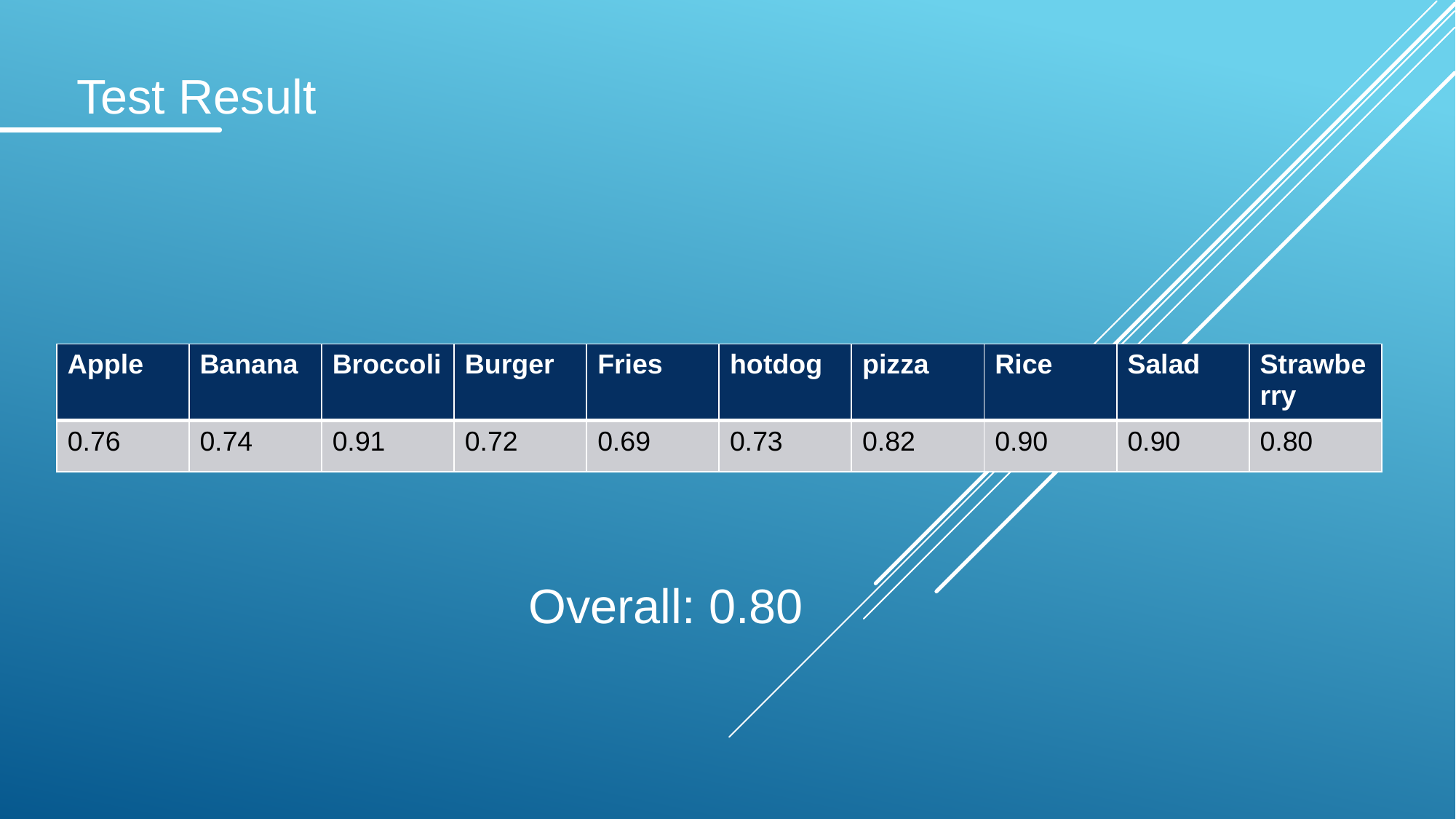

Test Result
| Apple | Banana | Broccoli | Burger | Fries | hotdog | pizza | Rice | Salad | Strawberry |
| --- | --- | --- | --- | --- | --- | --- | --- | --- | --- |
| 0.76 | 0.74 | 0.91 | 0.72 | 0.69 | 0.73 | 0.82 | 0.90 | 0.90 | 0.80 |
Overall: 0.80